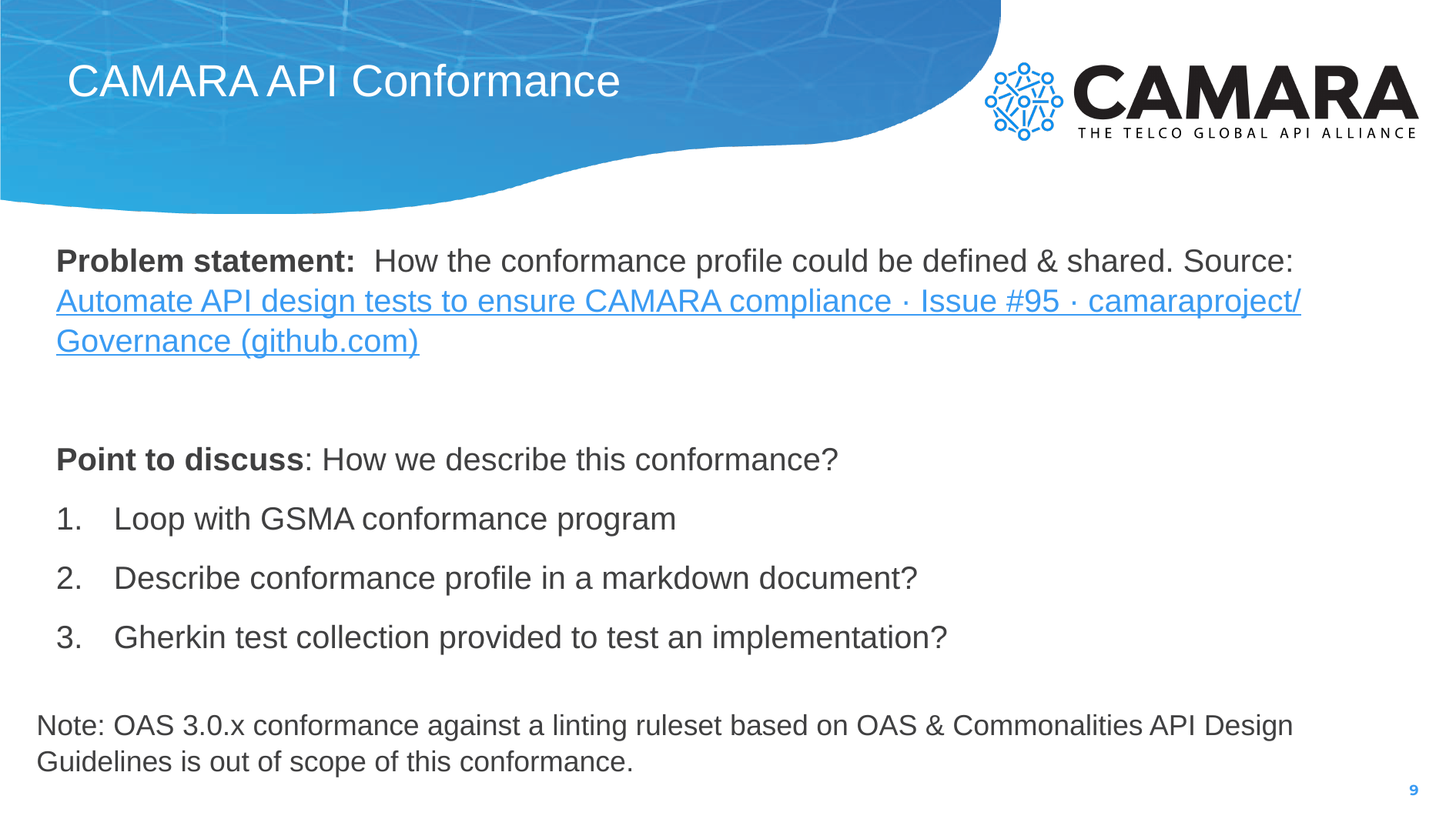

# CAMARA API Conformance
Problem statement:  How the conformance profile could be defined & shared. Source: Automate API design tests to ensure CAMARA compliance · Issue #95 · camaraproject/Governance (github.com)

Point to discuss: How we describe this conformance?
Loop with GSMA conformance program
Describe conformance profile in a markdown document?
Gherkin test collection provided to test an implementation?

Note: OAS 3.0.x conformance against a linting ruleset based on OAS & Commonalities API Design Guidelines is out of scope of this conformance.